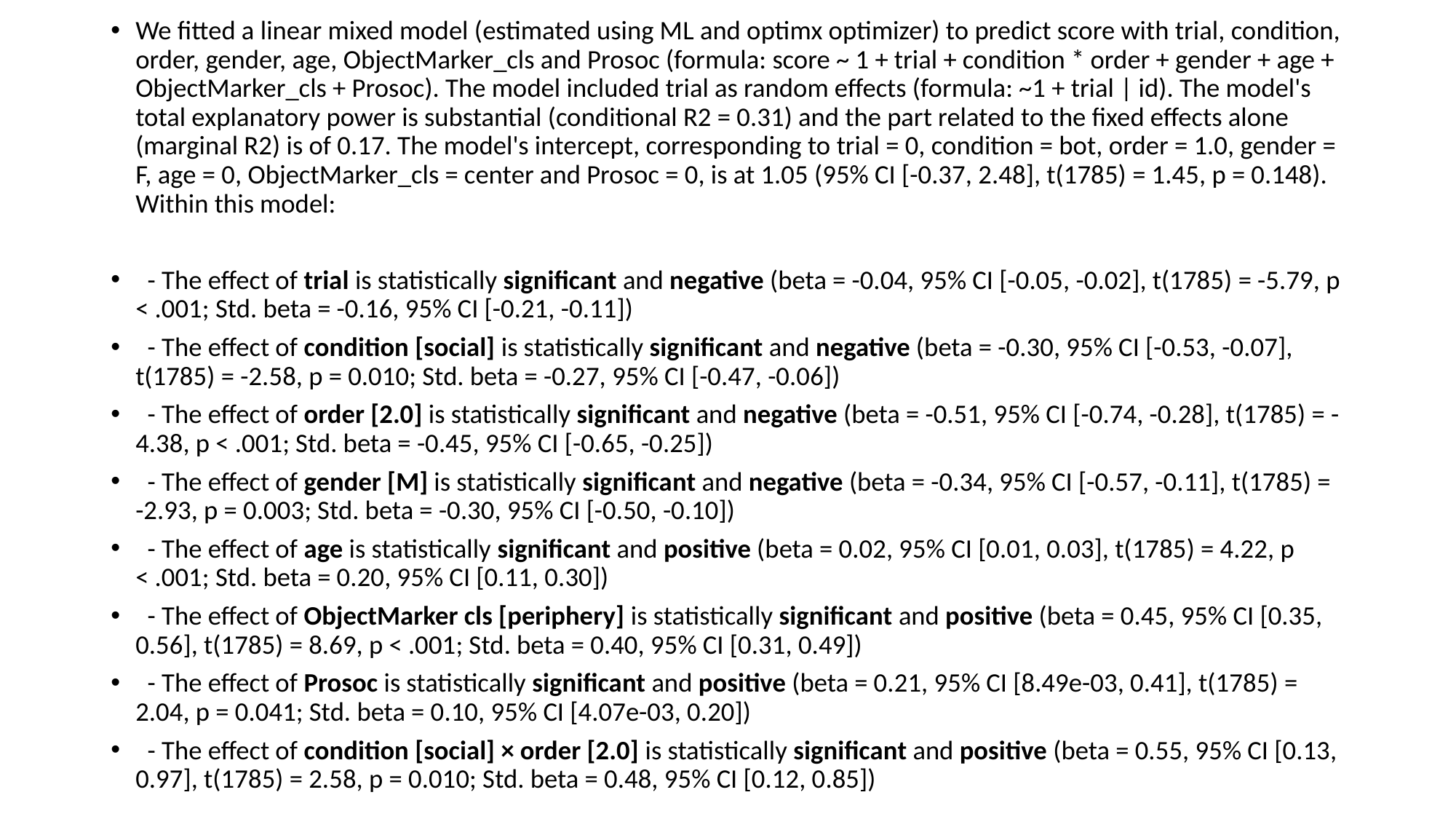

We fitted a linear mixed model (estimated using ML and optimx optimizer) to predict score with trial, condition, order, gender, age, ObjectMarker_cls and Prosoc (formula: score ~ 1 + trial + condition * order + gender + age + ObjectMarker_cls + Prosoc). The model included trial as random effects (formula: ~1 + trial | id). The model's total explanatory power is substantial (conditional R2 = 0.31) and the part related to the fixed effects alone (marginal R2) is of 0.17. The model's intercept, corresponding to trial = 0, condition = bot, order = 1.0, gender = F, age = 0, ObjectMarker_cls = center and Prosoc = 0, is at 1.05 (95% CI [-0.37, 2.48], t(1785) = 1.45, p = 0.148). Within this model:

  - The effect of trial is statistically significant and negative (beta = -0.04, 95% CI [-0.05, -0.02], t(1785) = -5.79, p < .001; Std. beta = -0.16, 95% CI [-0.21, -0.11])
  - The effect of condition [social] is statistically significant and negative (beta = -0.30, 95% CI [-0.53, -0.07], t(1785) = -2.58, p = 0.010; Std. beta = -0.27, 95% CI [-0.47, -0.06])
  - The effect of order [2.0] is statistically significant and negative (beta = -0.51, 95% CI [-0.74, -0.28], t(1785) = -4.38, p < .001; Std. beta = -0.45, 95% CI [-0.65, -0.25])
  - The effect of gender [M] is statistically significant and negative (beta = -0.34, 95% CI [-0.57, -0.11], t(1785) = -2.93, p = 0.003; Std. beta = -0.30, 95% CI [-0.50, -0.10])
  - The effect of age is statistically significant and positive (beta = 0.02, 95% CI [0.01, 0.03], t(1785) = 4.22, p < .001; Std. beta = 0.20, 95% CI [0.11, 0.30])
  - The effect of ObjectMarker cls [periphery] is statistically significant and positive (beta = 0.45, 95% CI [0.35, 0.56], t(1785) = 8.69, p < .001; Std. beta = 0.40, 95% CI [0.31, 0.49])
  - The effect of Prosoc is statistically significant and positive (beta = 0.21, 95% CI [8.49e-03, 0.41], t(1785) = 2.04, p = 0.041; Std. beta = 0.10, 95% CI [4.07e-03, 0.20])
  - The effect of condition [social] × order [2.0] is statistically significant and positive (beta = 0.55, 95% CI [0.13, 0.97], t(1785) = 2.58, p = 0.010; Std. beta = 0.48, 95% CI [0.12, 0.85])